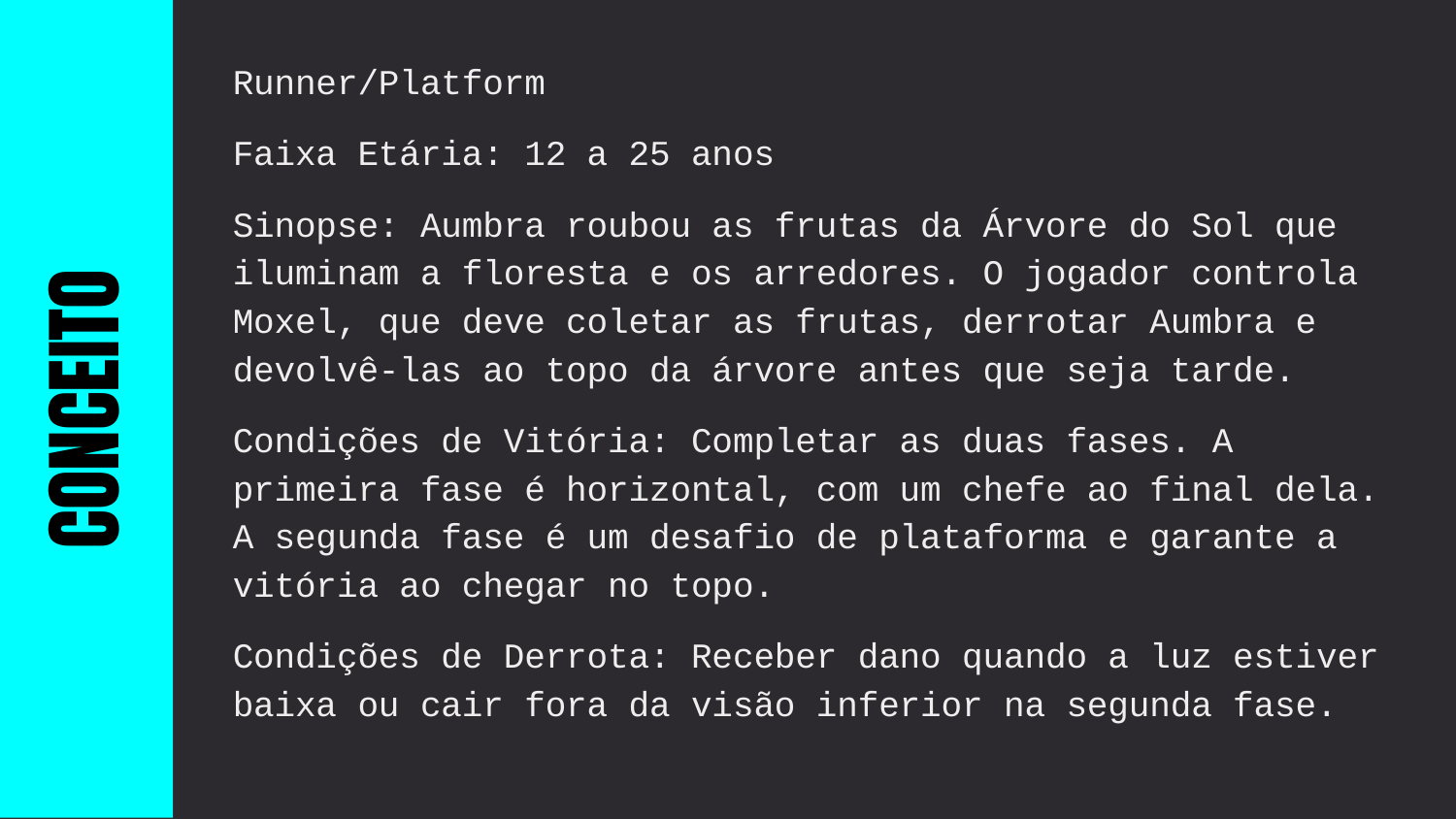

Runner/Platform
Faixa Etária: 12 a 25 anos
Sinopse: Aumbra roubou as frutas da Árvore do Sol que iluminam a floresta e os arredores. O jogador controla Moxel, que deve coletar as frutas, derrotar Aumbra e devolvê-las ao topo da árvore antes que seja tarde.
Condições de Vitória: Completar as duas fases. A primeira fase é horizontal, com um chefe ao final dela. A segunda fase é um desafio de plataforma e garante a vitória ao chegar no topo.
Condições de Derrota: Receber dano quando a luz estiver baixa ou cair fora da visão inferior na segunda fase.
CONCEITO